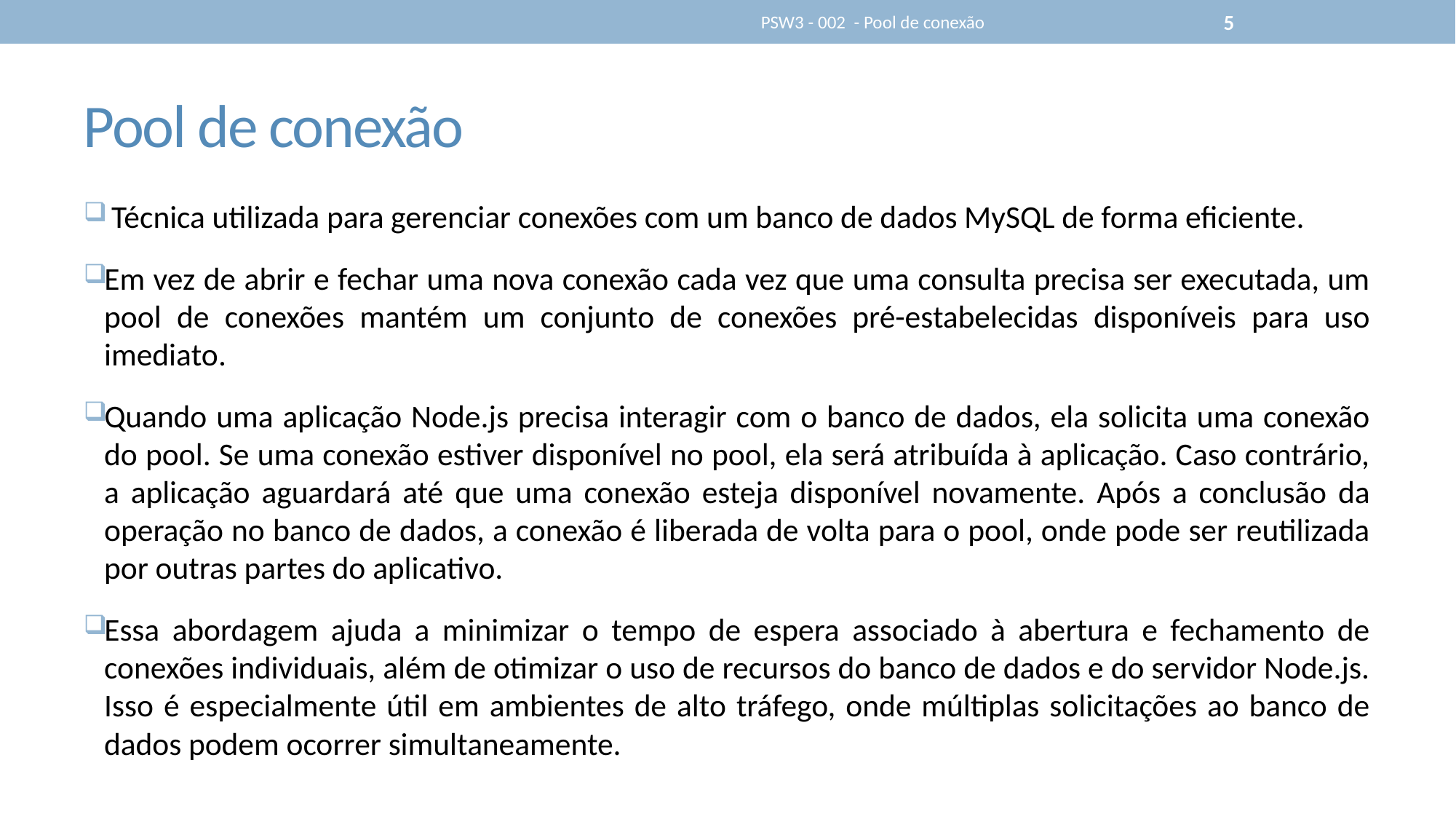

PSW3 - 002  - Pool de conexão
5
# Pool de conexão
 Técnica utilizada para gerenciar conexões com um banco de dados MySQL de forma eficiente.
Em vez de abrir e fechar uma nova conexão cada vez que uma consulta precisa ser executada, um pool de conexões mantém um conjunto de conexões pré-estabelecidas disponíveis para uso imediato.
Quando uma aplicação Node.js precisa interagir com o banco de dados, ela solicita uma conexão do pool. Se uma conexão estiver disponível no pool, ela será atribuída à aplicação. Caso contrário, a aplicação aguardará até que uma conexão esteja disponível novamente. Após a conclusão da operação no banco de dados, a conexão é liberada de volta para o pool, onde pode ser reutilizada por outras partes do aplicativo.
Essa abordagem ajuda a minimizar o tempo de espera associado à abertura e fechamento de conexões individuais, além de otimizar o uso de recursos do banco de dados e do servidor Node.js. Isso é especialmente útil em ambientes de alto tráfego, onde múltiplas solicitações ao banco de dados podem ocorrer simultaneamente.